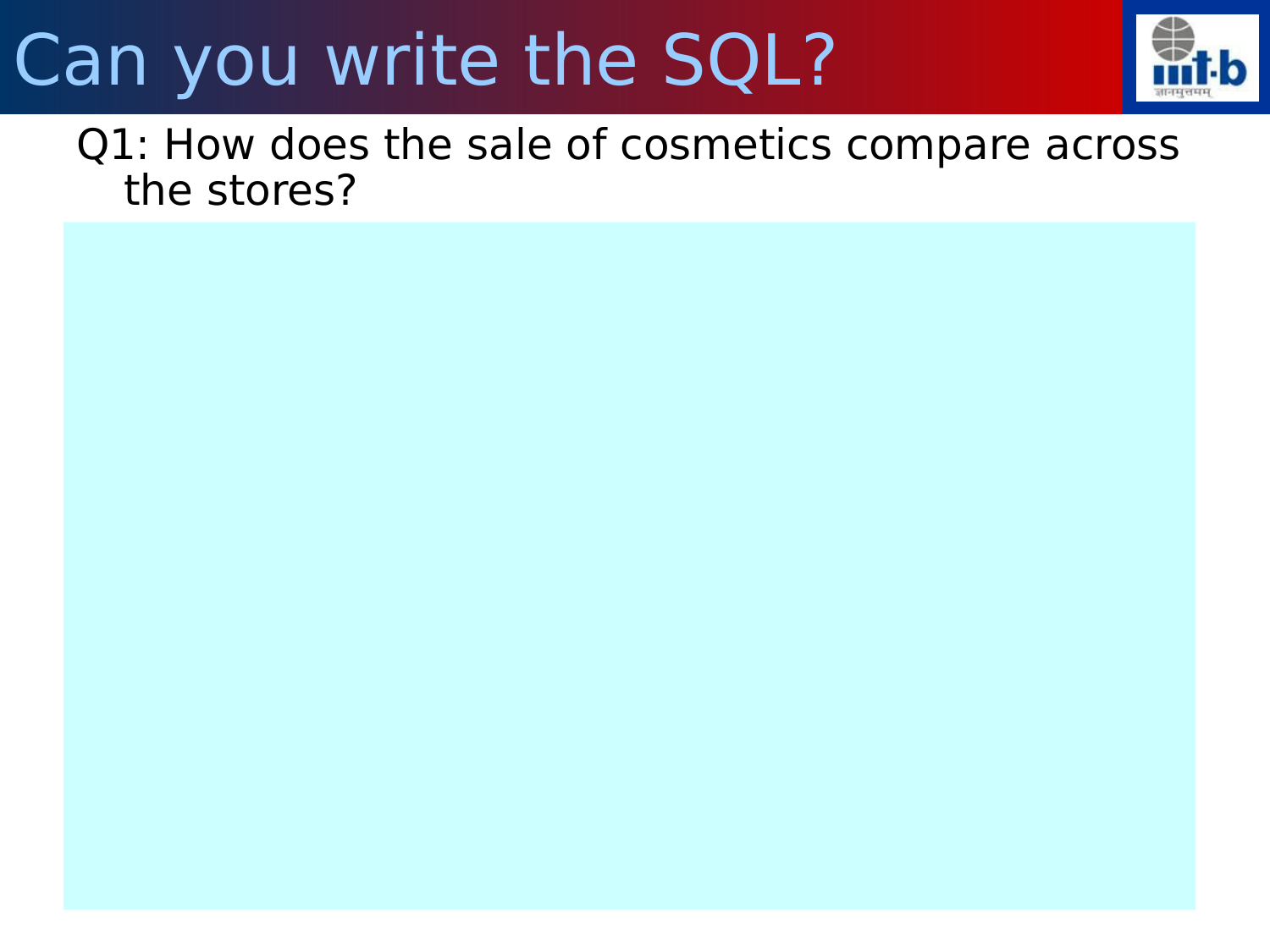

# Can you write the SQL?
Q1: How does the sale of cosmetics compare across the stores?